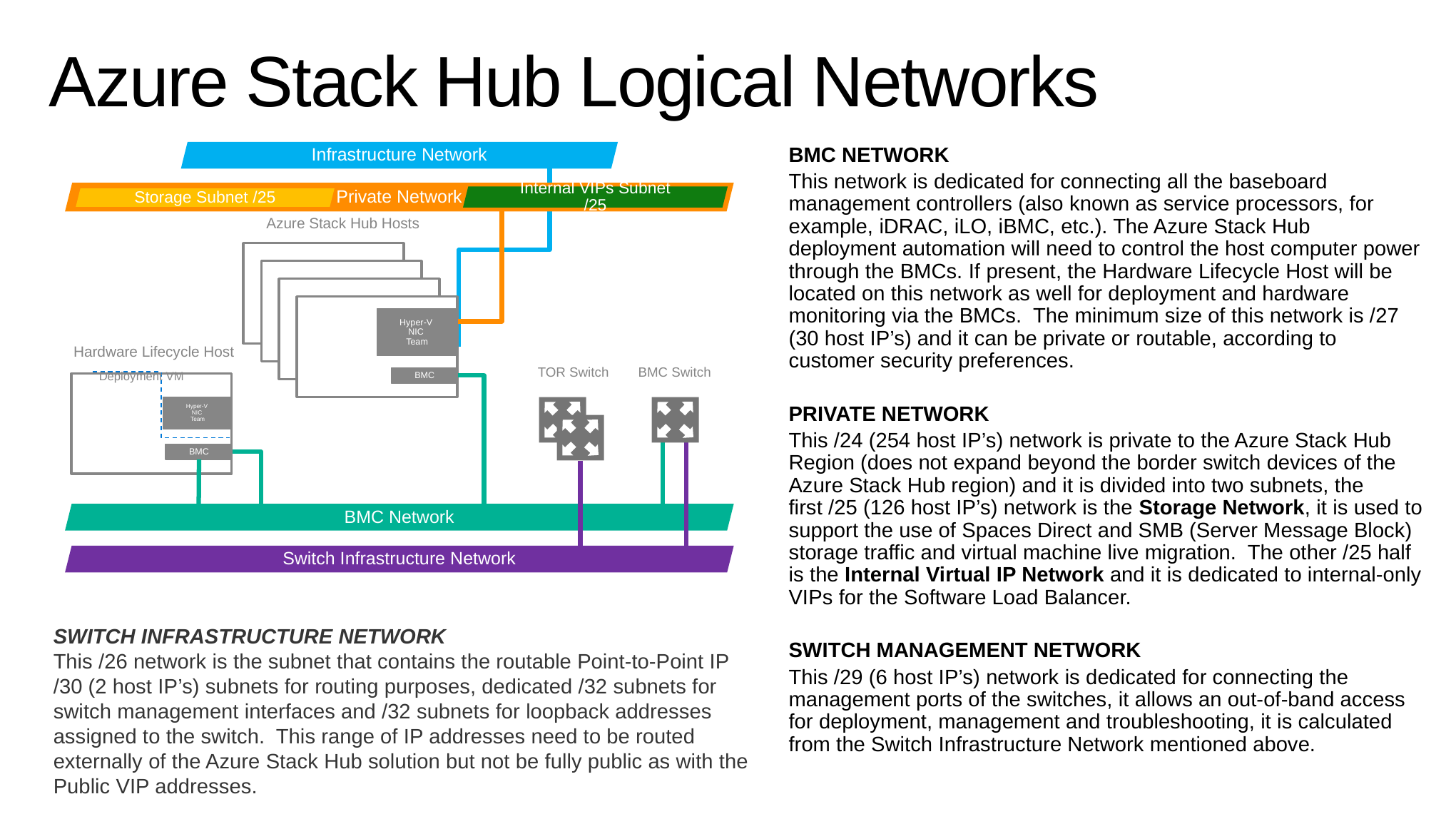

# Azure Stack Hub Logical Networks
BMC NETWORK
This network is dedicated for connecting all the baseboard management controllers (also known as service processors, for example, iDRAC, iLO, iBMC, etc.). The Azure Stack Hub deployment automation will need to control the host computer power through the BMCs. If present, the Hardware Lifecycle Host will be located on this network as well for deployment and hardware monitoring via the BMCs.  The minimum size of this network is /27 (30 host IP’s) and it can be private or routable, according to customer security preferences.

Private Network
This /24 (254 host IP’s) network is private to the Azure Stack Hub Region (does not expand beyond the border switch devices of the Azure Stack Hub region) and it is divided into two subnets, the first /25 (126 host IP’s) network is the Storage Network, it is used to support the use of Spaces Direct and SMB (Server Message Block) storage traffic and virtual machine live migration.  The other /25 half is the Internal Virtual IP Network and it is dedicated to internal-only VIPs for the Software Load Balancer.

Switch Management Network
This /29 (6 host IP’s) network is dedicated for connecting the management ports of the switches, it allows an out-of-band access for deployment, management and troubleshooting, it is calculated from the Switch Infrastructure Network mentioned above.

Infrastructure Network
Private Network
Azure Stack Hub Hosts

Hyper-V
NIC
Team
Hardware Lifecycle Host
TOR Switch
BMC Switch
Deployment VM
BMC

Hyper-V
NIC
Team

BMC
BMC Network
Switch Infrastructure Network
Internal VIPs Subnet /25
Storage Subnet /25
Switch Infrastructure Network
This /26 network is the subnet that contains the routable Point-to-Point IP /30 (2 host IP’s) subnets for routing purposes, dedicated /32 subnets for switch management interfaces and /32 subnets for loopback addresses assigned to the switch.  This range of IP addresses need to be routed externally of the Azure Stack Hub solution but not be fully public as with the Public VIP addresses.